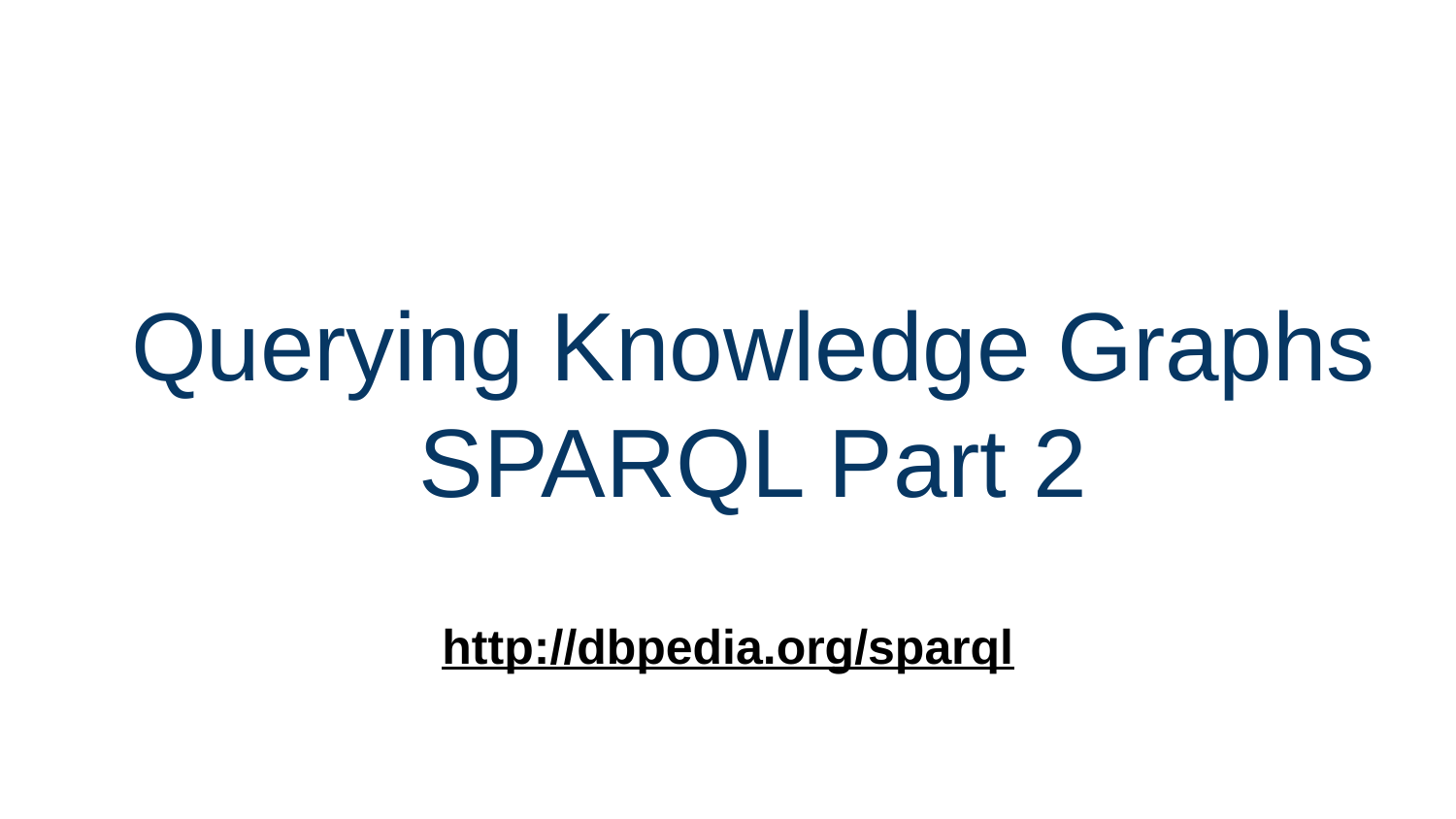

Querying Knowledge Graphs SPARQL Part 2
http://dbpedia.org/sparql